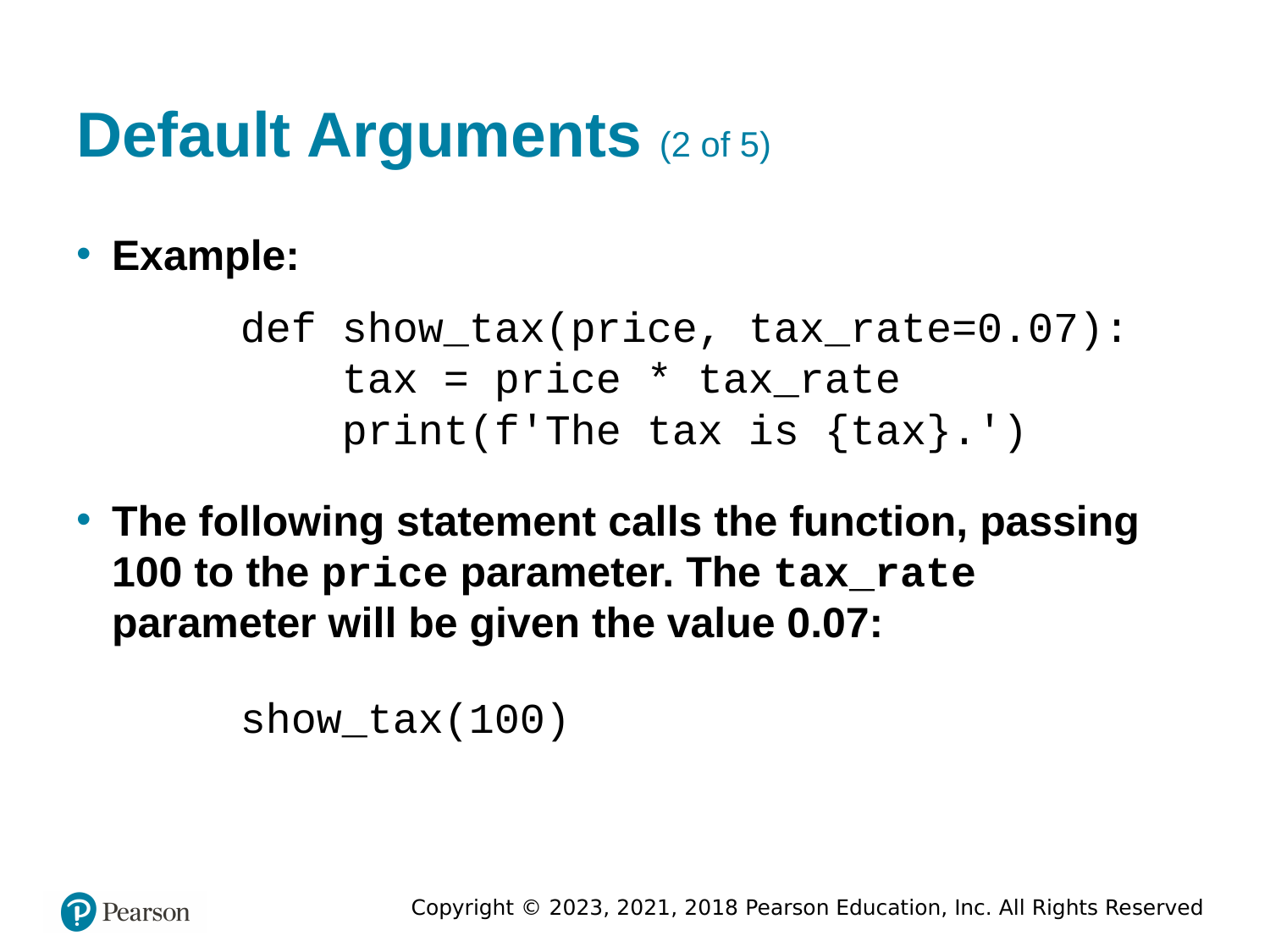

# Default Arguments (2 of 5)
Example:
def show_tax(price, tax_rate=0.07):
    tax = price * tax_rate
    print(f'The tax is {tax}.')
The following statement calls the function, passing 100 to the price parameter. The tax_rate parameter will be given the value 0.07:
show_tax(100)